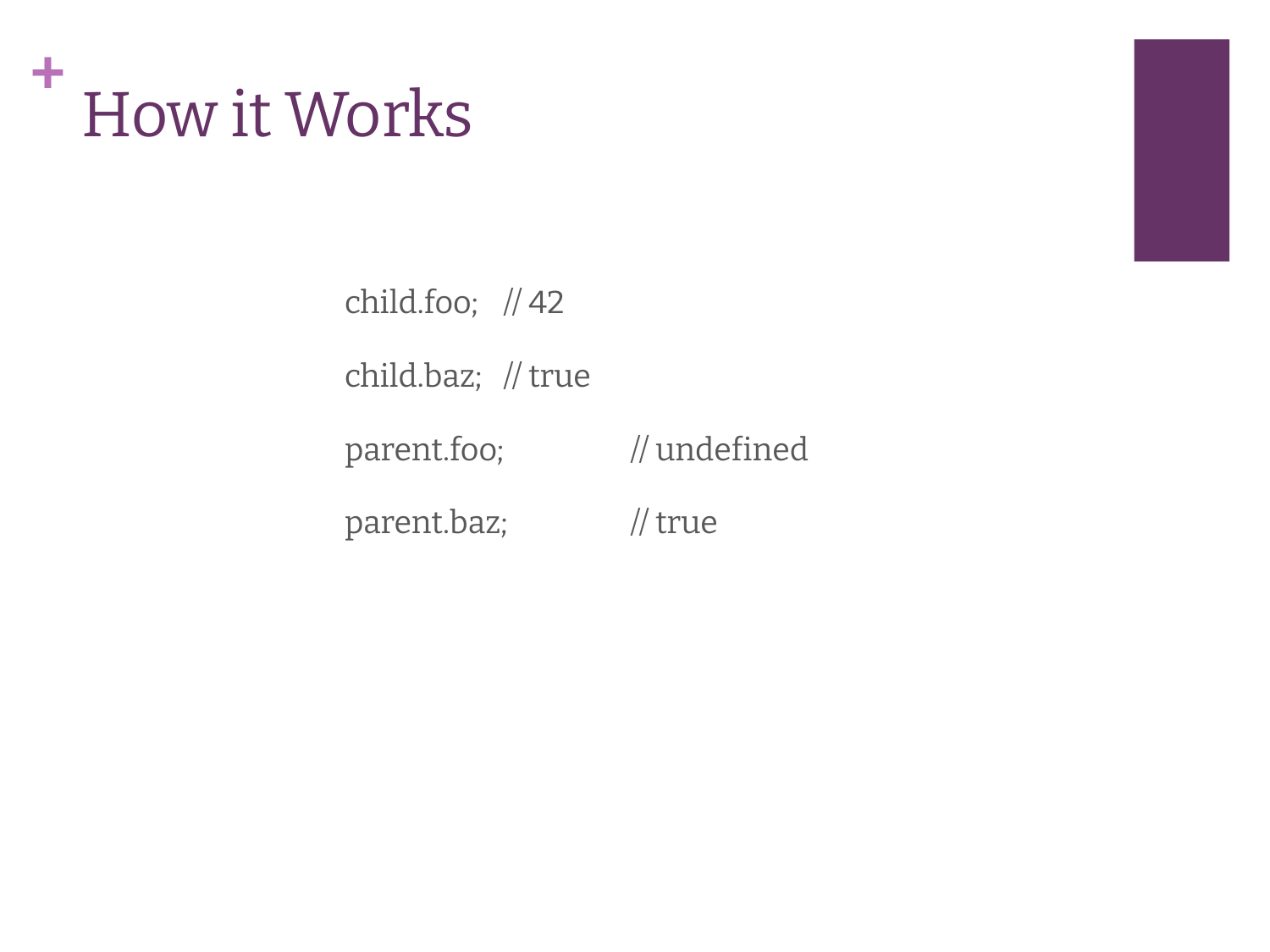

# How it Works
child.foo;	// 42
child.baz;	// true
parent.foo;	// undefined
parent.baz;	// true